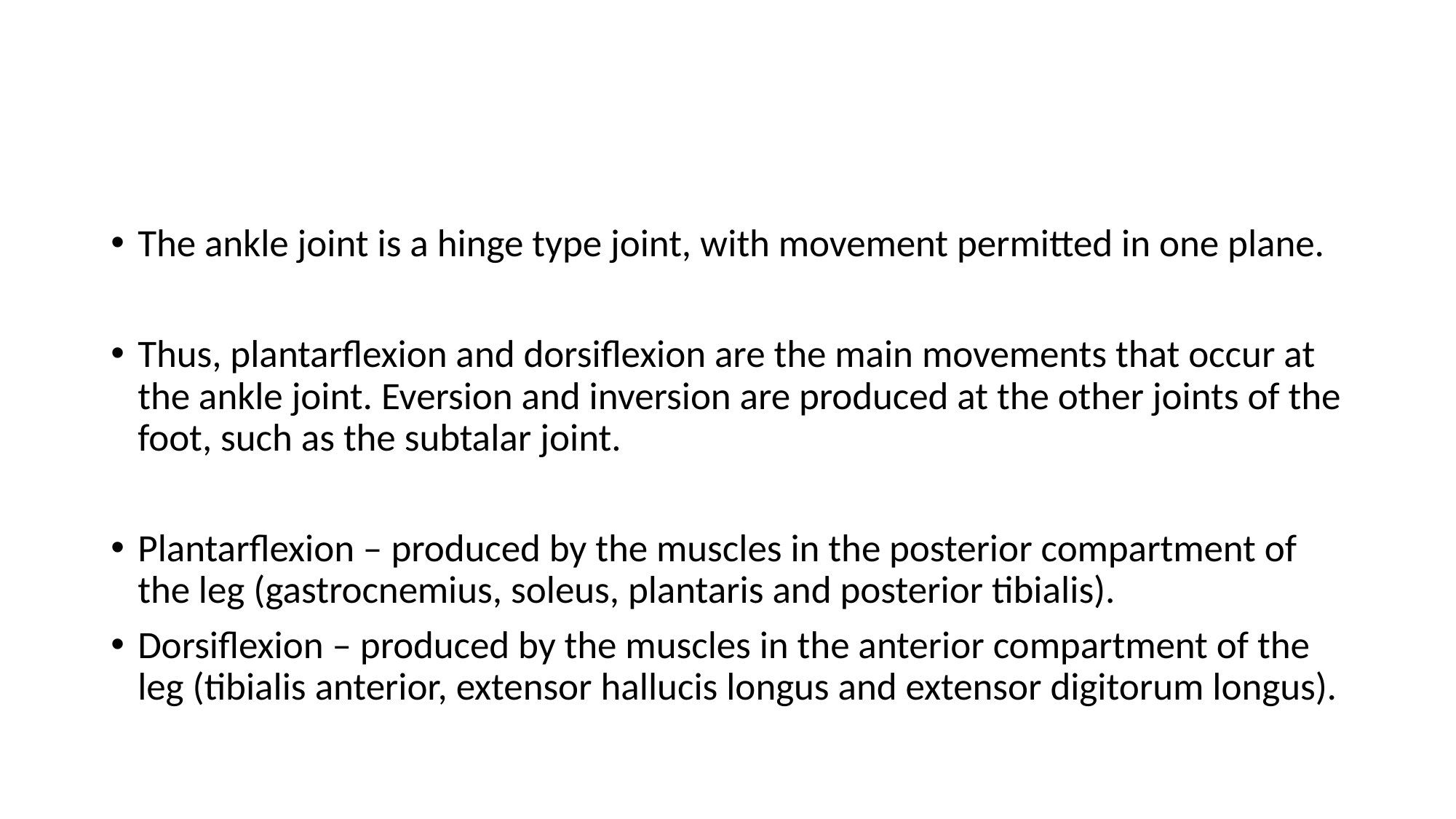

#
The ankle joint is a hinge type joint, with movement permitted in one plane.

Thus, plantarflexion and dorsiflexion are the main movements that occur at the ankle joint. Eversion and inversion are produced at the other joints of the foot, such as the subtalar joint.

Plantarflexion – produced by the muscles in the posterior compartment of the leg (gastrocnemius, soleus, plantaris and posterior tibialis).
Dorsiflexion – produced by the muscles in the anterior compartment of the leg (tibialis anterior, extensor hallucis longus and extensor digitorum longus).